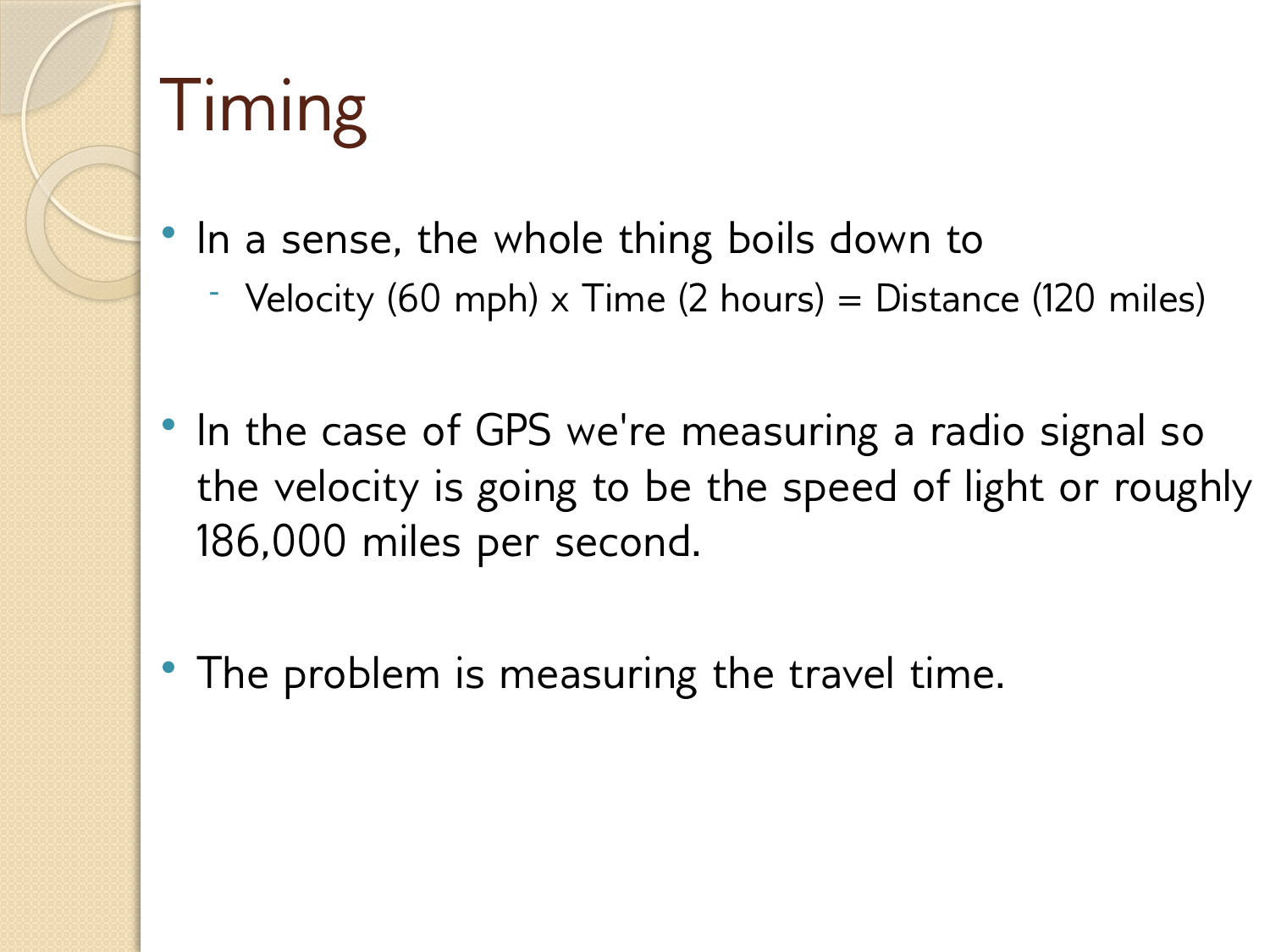

# Timing
In a sense, the whole thing boils down to
Velocity (60 mph) x Time (2 hours) = Distance (120 miles)

In the case of GPS we're measuring a radio signal so the velocity is going to be the speed of light or roughly 186,000 miles per second.

The problem is measuring the travel time.